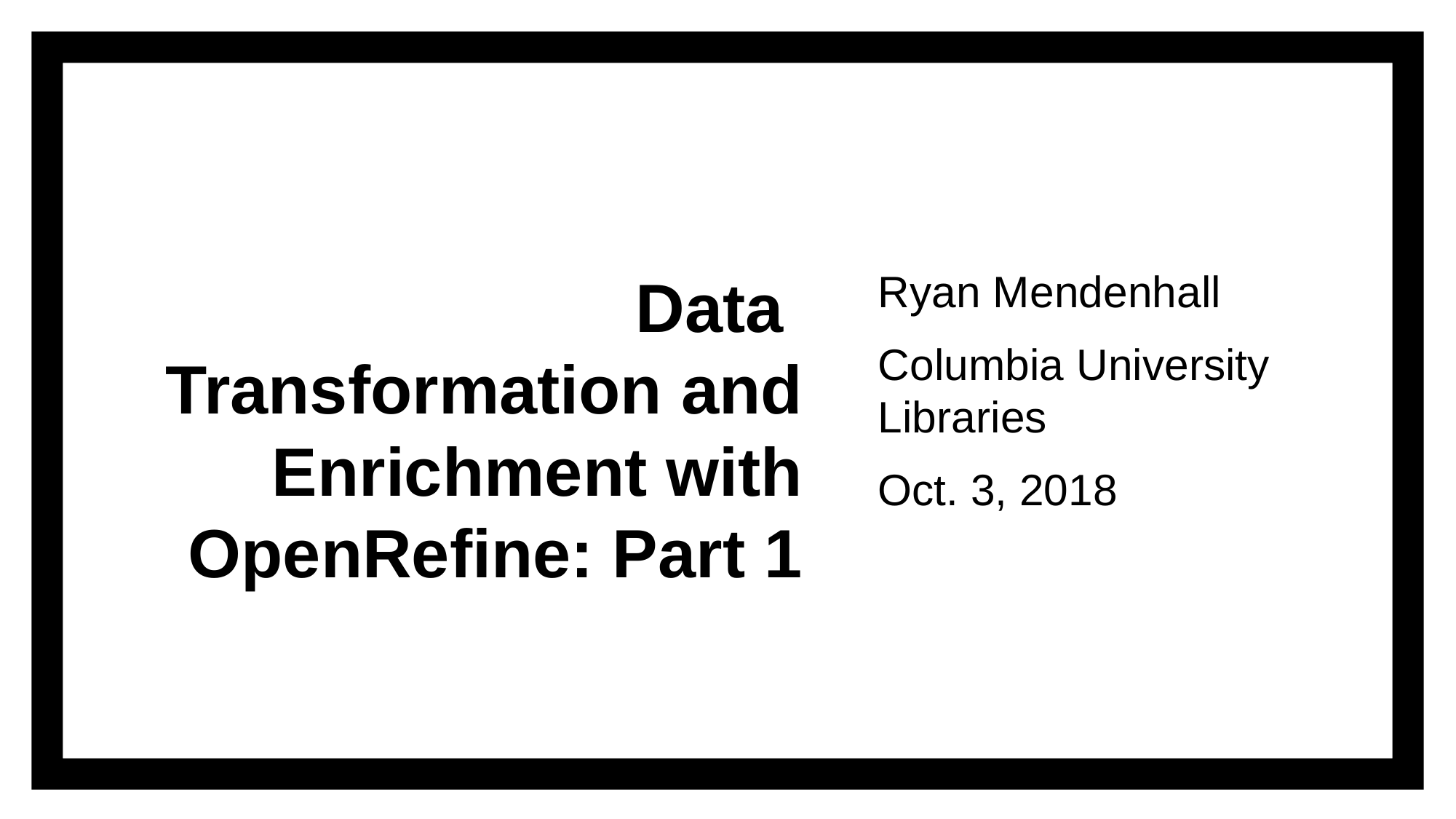

# Data
Transformation and Enrichment with OpenRefine: Part 1
Ryan Mendenhall
Columbia University Libraries
Oct. 3, 2018